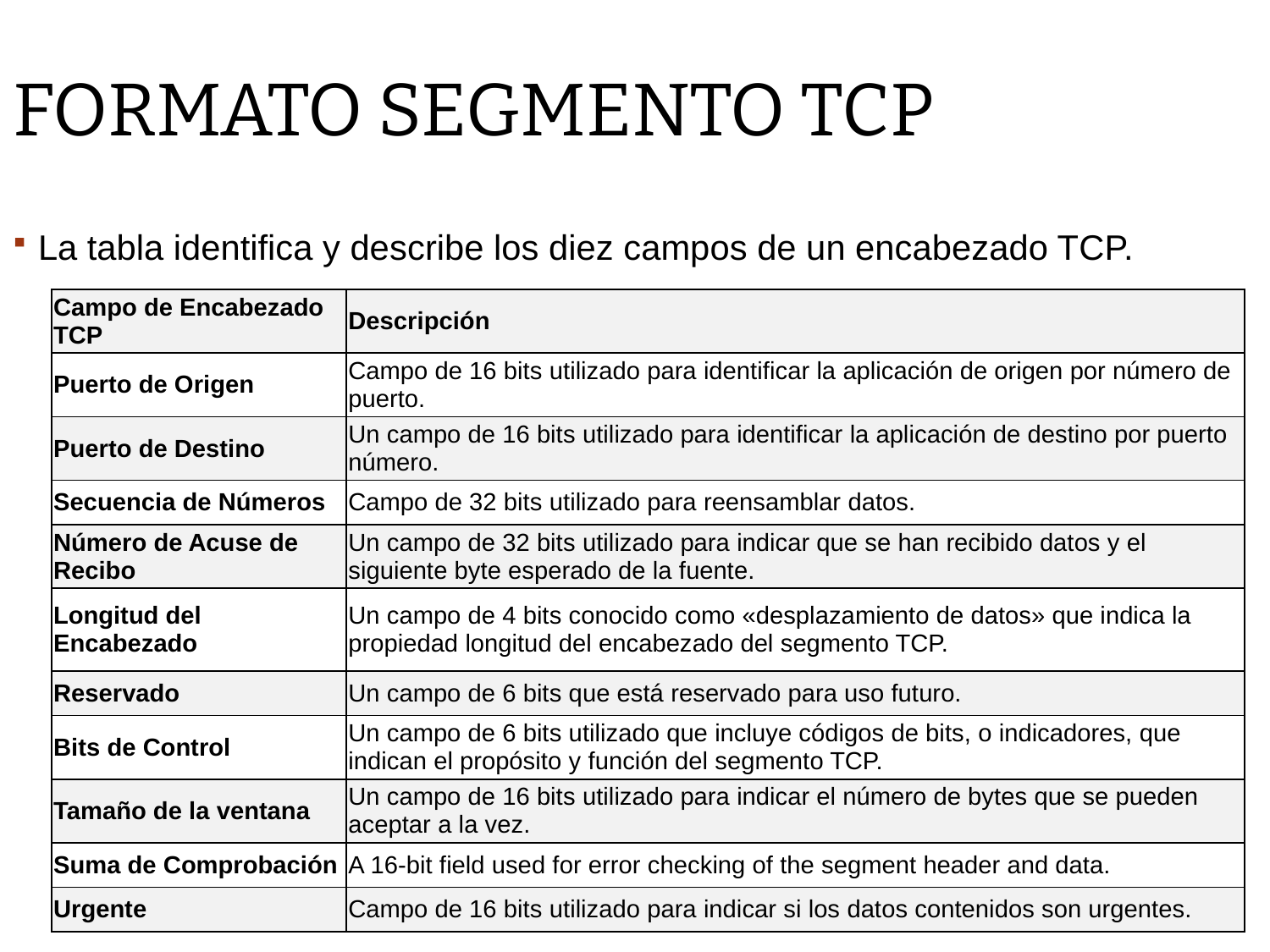

# FORMATO SEGMENTO TCP
La tabla identifica y describe los diez campos de un encabezado TCP.
| Campo de Encabezado TCP | Descripción |
| --- | --- |
| Puerto de Origen | Campo de 16 bits utilizado para identificar la aplicación de origen por número de puerto. |
| Puerto de Destino | Un campo de 16 bits utilizado para identificar la aplicación de destino por puerto número. |
| Secuencia de Números | Campo de 32 bits utilizado para reensamblar datos. |
| Número de Acuse de Recibo | Un campo de 32 bits utilizado para indicar que se han recibido datos y el siguiente byte esperado de la fuente. |
| Longitud del Encabezado | Un campo de 4 bits conocido como «desplazamiento de datos» que indica la propiedad longitud del encabezado del segmento TCP. |
| Reservado | Un campo de 6 bits que está reservado para uso futuro. |
| Bits de Control | Un campo de 6 bits utilizado que incluye códigos de bits, o indicadores, que indican el propósito y función del segmento TCP. |
| Tamaño de la ventana | Un campo de 16 bits utilizado para indicar el número de bytes que se pueden aceptar a la vez. |
| Suma de Comprobación | A 16-bit field used for error checking of the segment header and data. |
| Urgente | Campo de 16 bits utilizado para indicar si los datos contenidos son urgentes. |